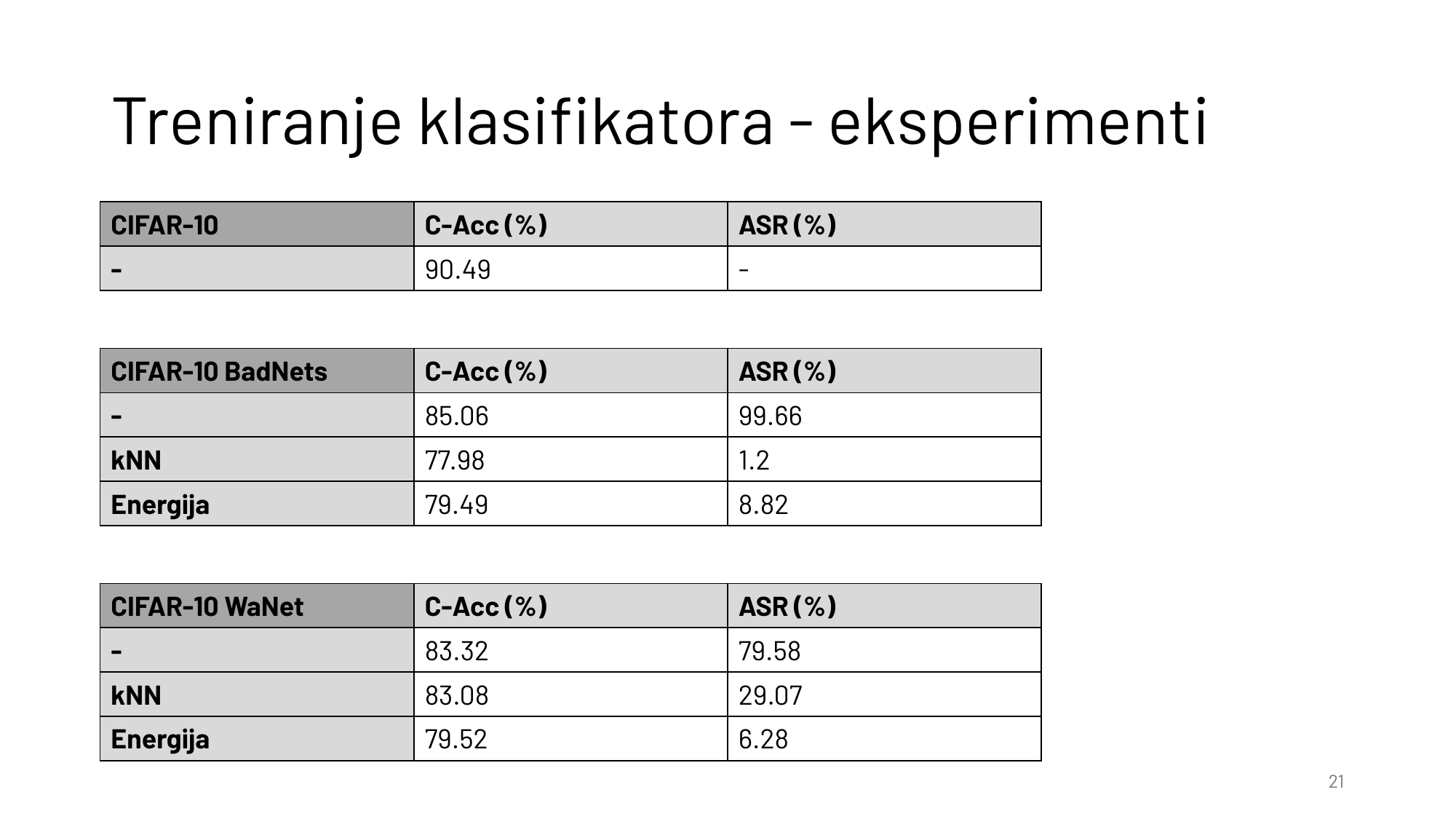

# Treniranje klasifikatora - eksperimenti
| CIFAR-10 | C-Acc (%) | ASR (%) |
| --- | --- | --- |
| - | 90.49 | - |
| CIFAR-10 BadNets | C-Acc (%) | ASR (%) |
| --- | --- | --- |
| - | 85.06 | 99.66 |
| kNN | 77.98 | 1.2 |
| Energija | 79.49 | 8.82 |
| CIFAR-10 WaNet | C-Acc (%) | ASR (%) |
| --- | --- | --- |
| - | 83.32 | 79.58 |
| kNN | 83.08 | 29.07 |
| Energija | 79.52 | 6.28 |
21